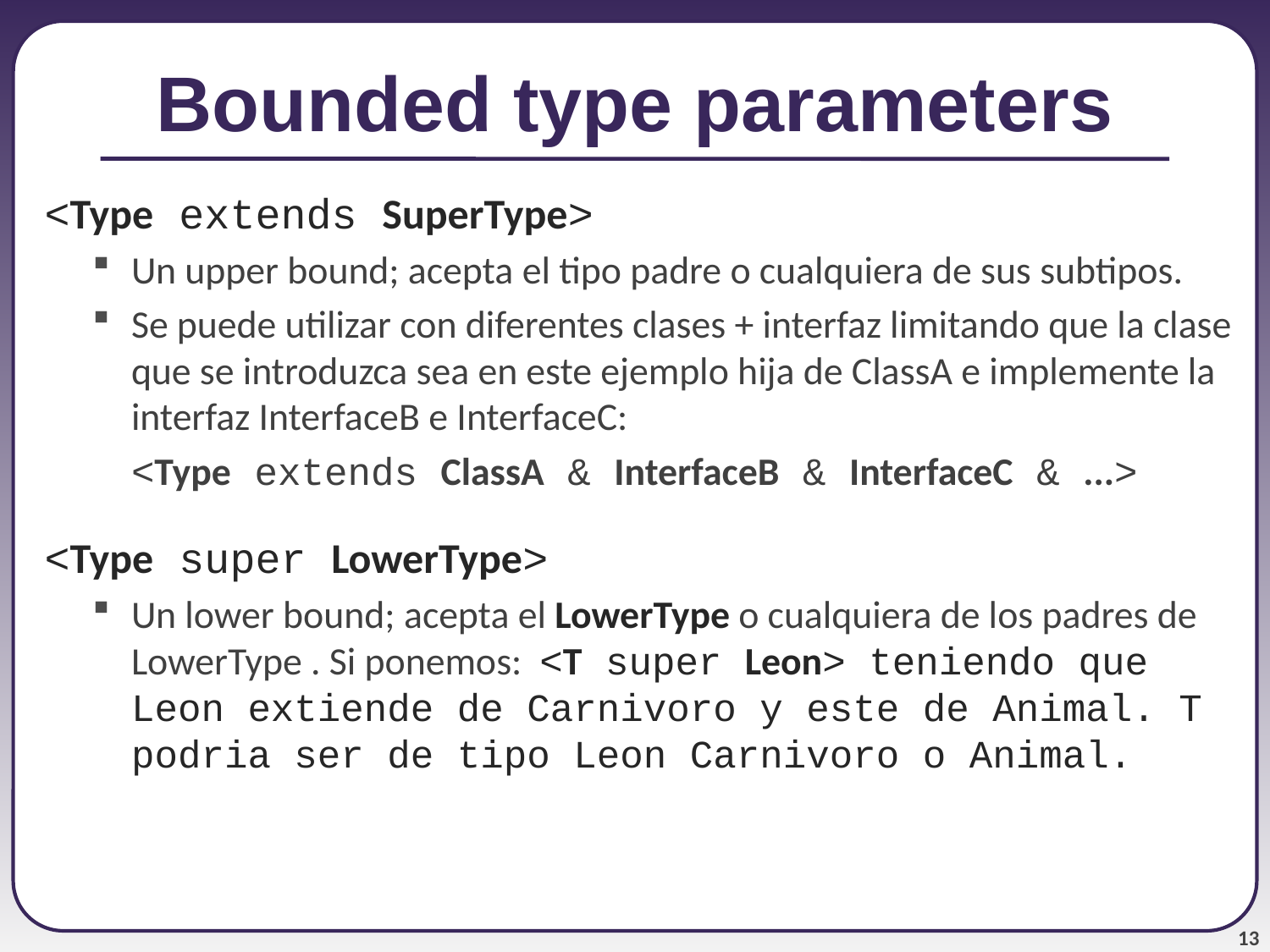

# Bounded type parameters
<Type extends SuperType>
Un upper bound; acepta el tipo padre o cualquiera de sus subtipos.
Se puede utilizar con diferentes clases + interfaz limitando que la clase que se introduzca sea en este ejemplo hija de ClassA e implemente la interfaz InterfaceB e InterfaceC:
	<Type extends ClassA & InterfaceB & InterfaceC & ...>

<Type super LowerType>
Un lower bound; acepta el LowerType o cualquiera de los padres de LowerType . Si ponemos:  <T super Leon> teniendo que Leon extiende de Carnivoro y este de Animal. T podria ser de tipo Leon Carnivoro o Animal.